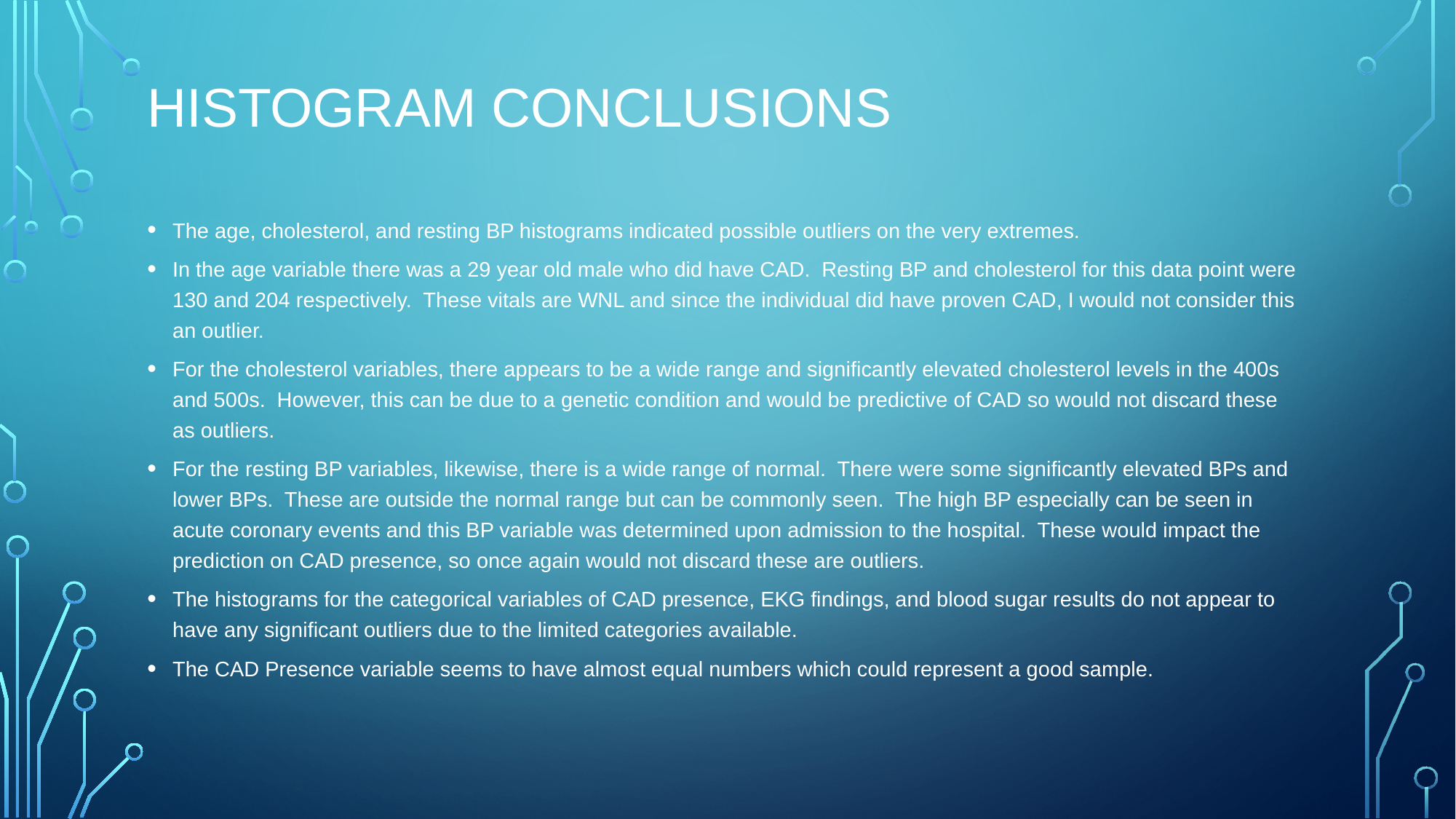

# Histogram conclusions
The age, cholesterol, and resting BP histograms indicated possible outliers on the very extremes.
In the age variable there was a 29 year old male who did have CAD.  Resting BP and cholesterol for this data point were 130 and 204 respectively.  These vitals are WNL and since the individual did have proven CAD, I would not consider this an outlier.
For the cholesterol variables, there appears to be a wide range and significantly elevated cholesterol levels in the 400s and 500s.  However, this can be due to a genetic condition and would be predictive of CAD so would not discard these as outliers.
For the resting BP variables, likewise, there is a wide range of normal.  There were some significantly elevated BPs and lower BPs.  These are outside the normal range but can be commonly seen.  The high BP especially can be seen in acute coronary events and this BP variable was determined upon admission to the hospital.  These would impact the prediction on CAD presence, so once again would not discard these are outliers.
The histograms for the categorical variables of CAD presence, EKG findings, and blood sugar results do not appear to have any significant outliers due to the limited categories available.
The CAD Presence variable seems to have almost equal numbers which could represent a good sample.